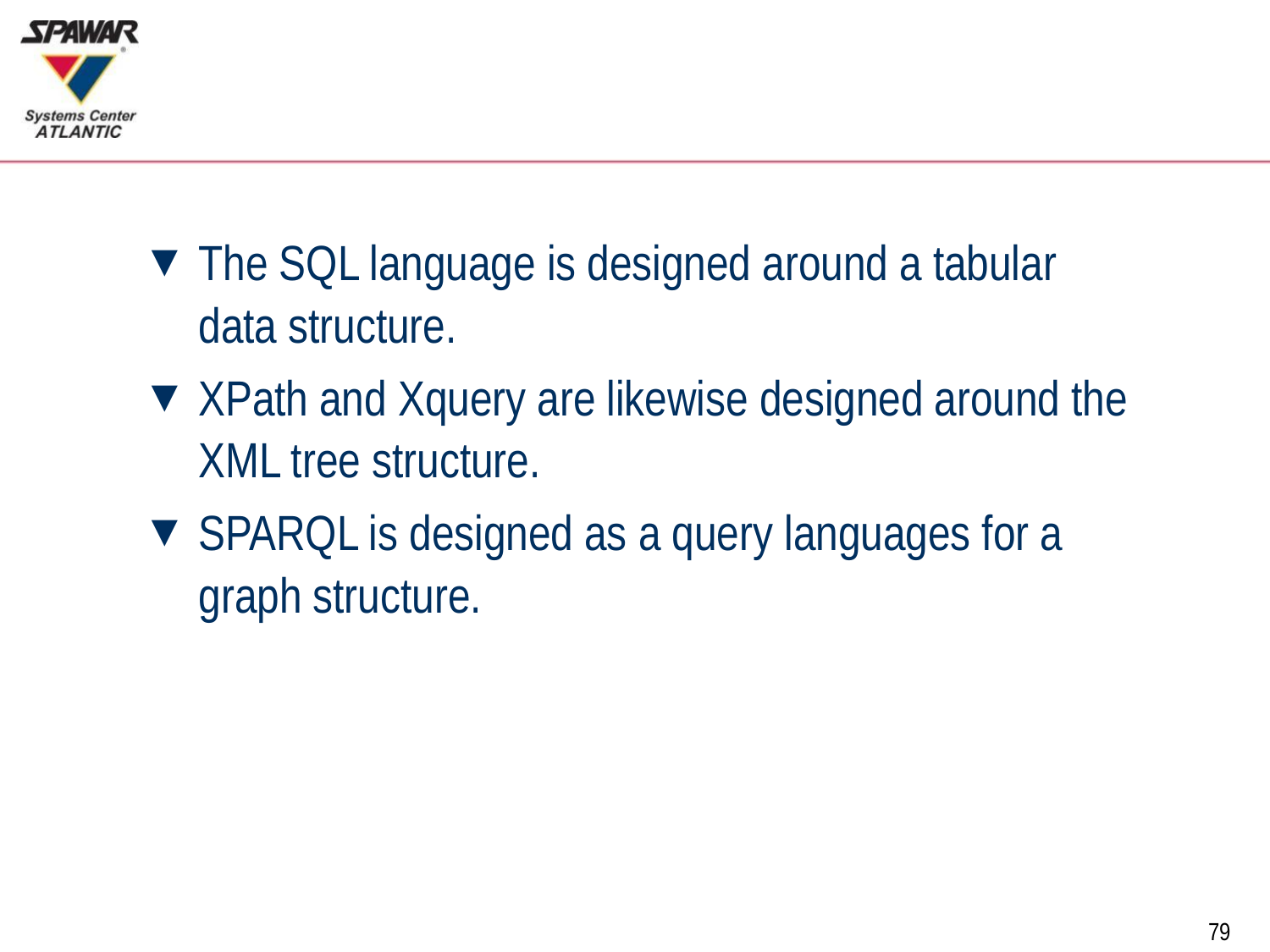

The SQL language is designed around a tabular data structure.
XPath and Xquery are likewise designed around the XML tree structure.
SPARQL is designed as a query languages for a graph structure.